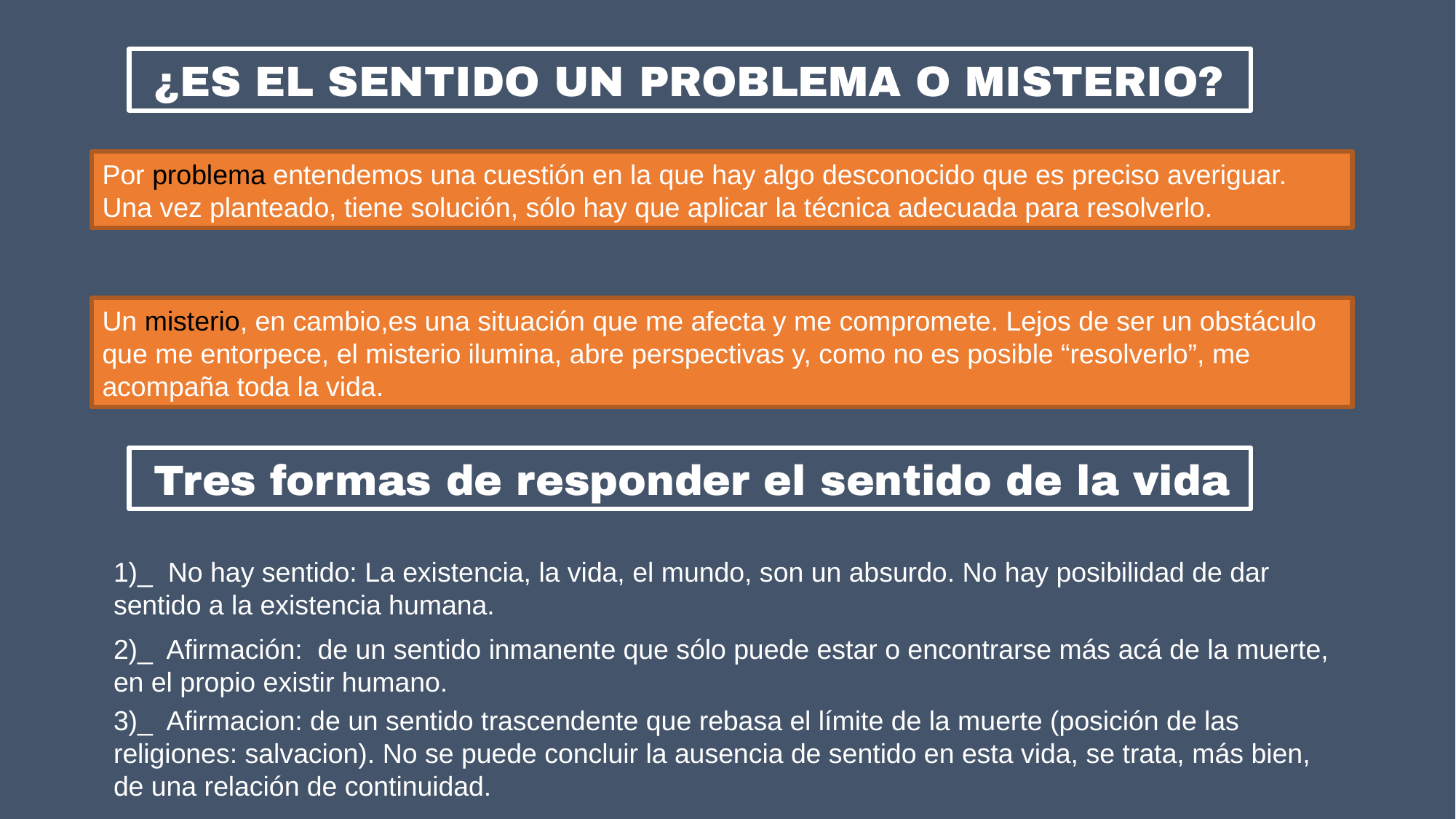

¿ES EL SENTIDO UN PROBLEMA O MISTERIO?
Por problema entendemos una cuestión en la que hay algo desconocido que es preciso averiguar. Una vez planteado, tiene solución, sólo hay que aplicar la técnica adecuada para resolverlo.
Un misterio, en cambio,es una situación que me afecta y me compromete. Lejos de ser un obstáculo que me entorpece, el misterio ilumina, abre perspectivas y, como no es posible “resolverlo”, me acompaña toda la vida.
 Tres formas de responder el sentido de la vida
1)_  No hay sentido: La existencia, la vida, el mundo, son un absurdo. No hay posibilidad de dar sentido a la existencia humana.
2)_  Afirmación:  de un sentido inmanente que sólo puede estar o encontrarse más acá de la muerte, en el propio existir humano.
3)_  Afirmacion: de un sentido trascendente que rebasa el límite de la muerte (posición de las religiones: salvacion). No se puede concluir la ausencia de sentido en esta vida, se trata, más bien, de una relación de continuidad.